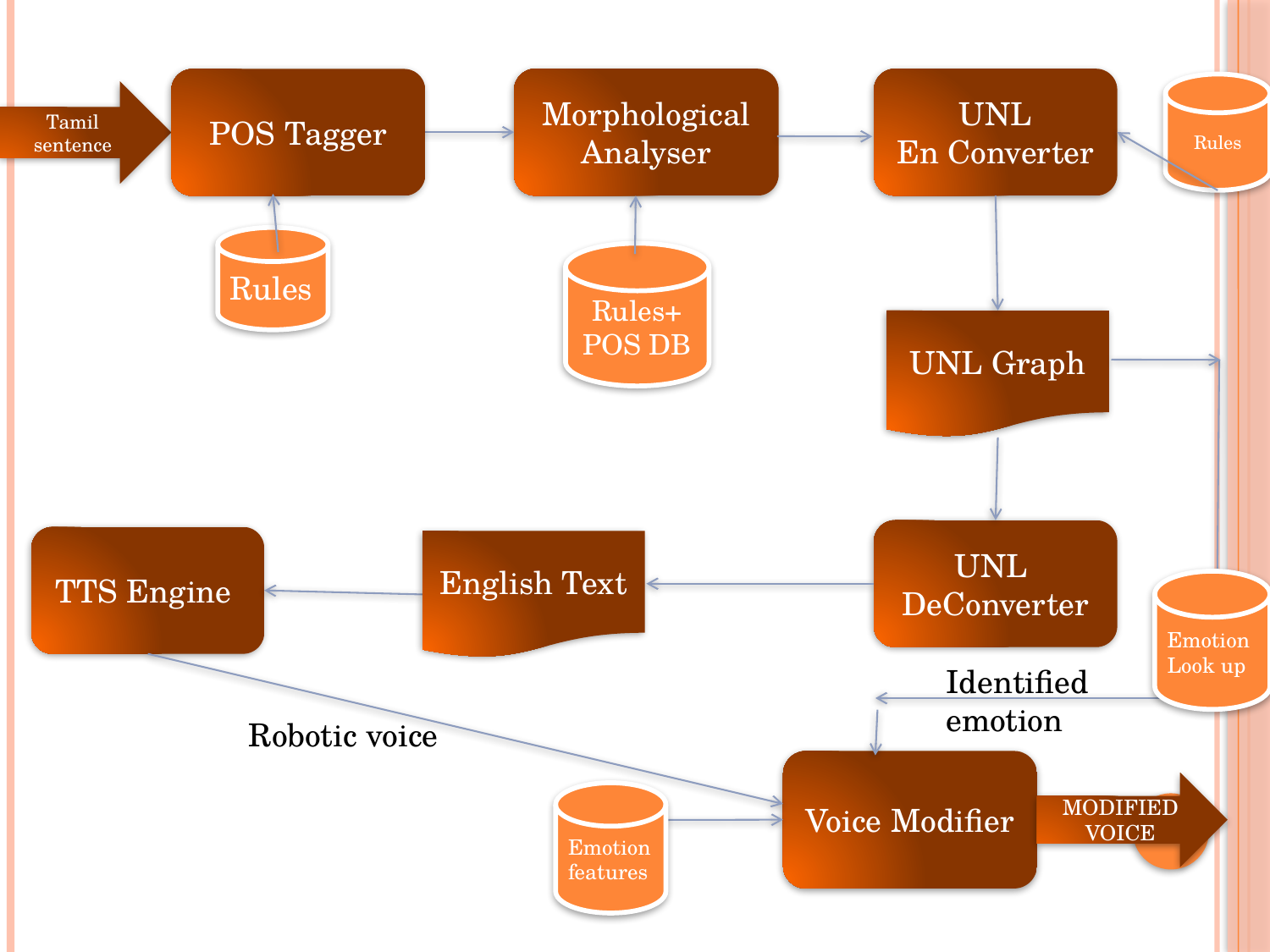

Morphological
Analyser
UNL
En Converter
POS Tagger
Rules
Tamil
sentence

Rules
Rules+
POS DB
UNL Graph
UNL
DeConverter

English Text
TTS Engine

Emotion
Look up
Identified
emotion
Robotic voice
Voice Modifier
MODIFIED VOICE

Emotion
features